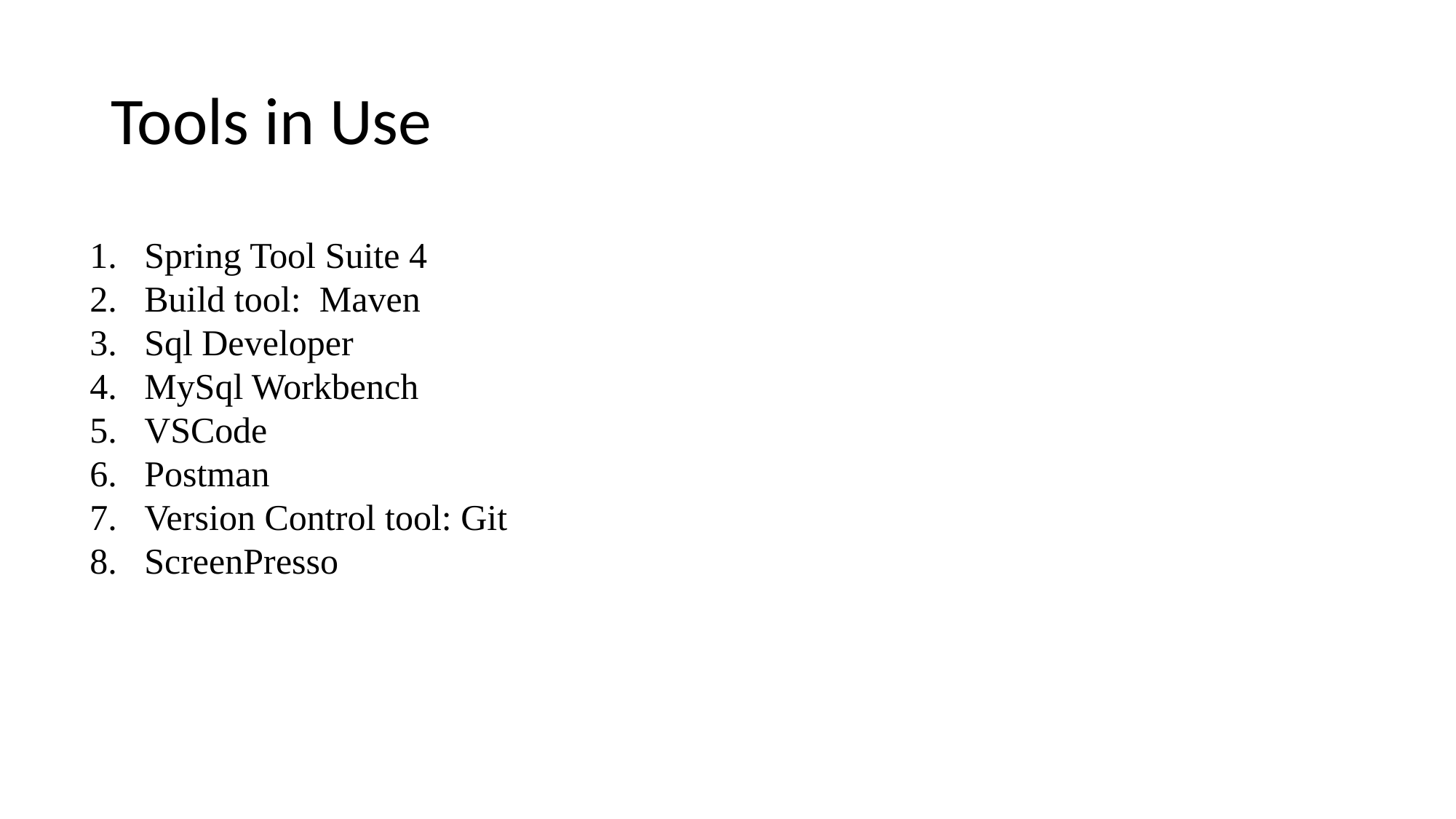

# Tools in Use
Spring Tool Suite 4
Build tool:  Maven
Sql Developer
MySql Workbench
VSCode
Postman
Version Control tool: Git
ScreenPresso